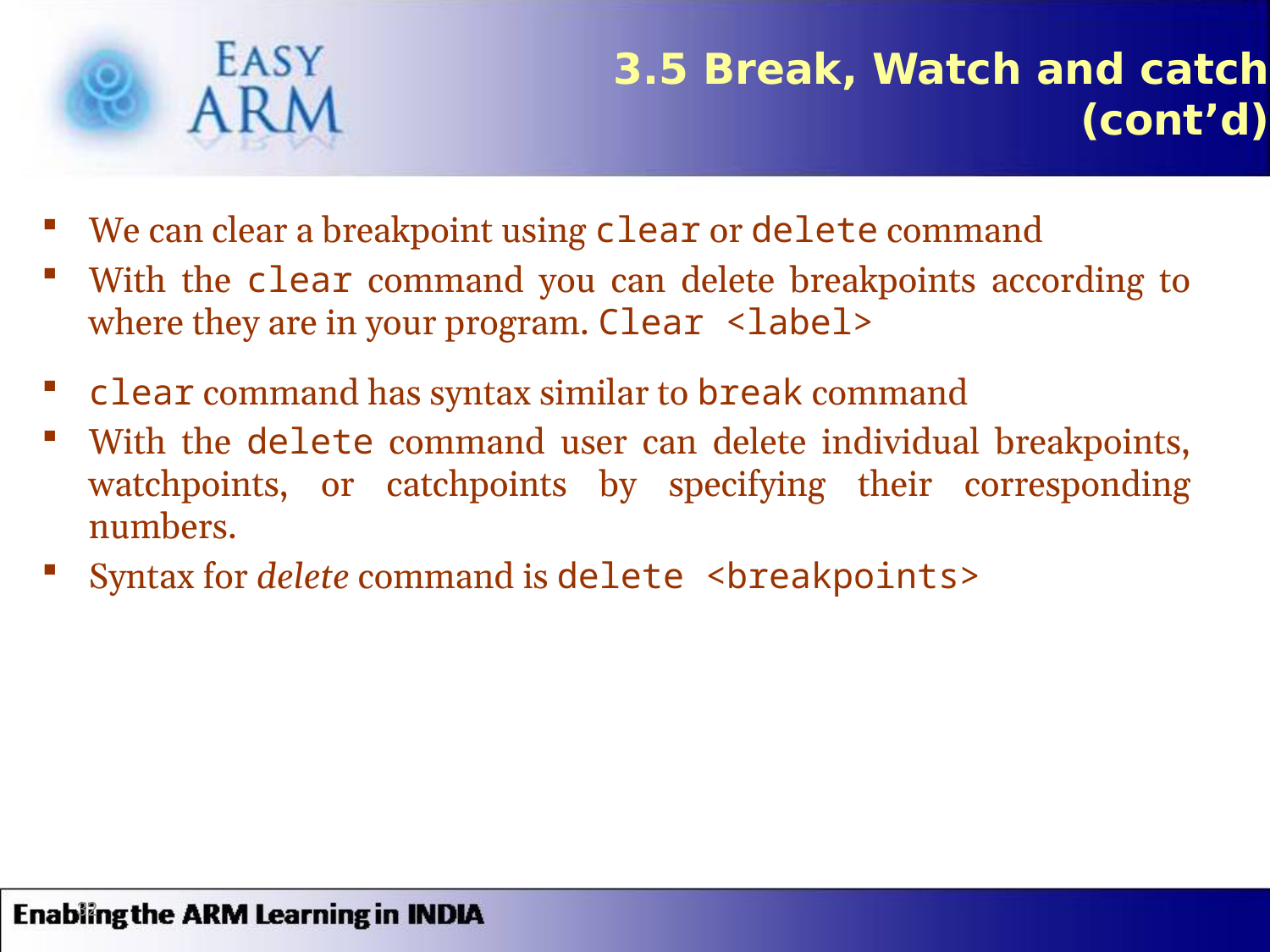

# 3.5 Break, Watch and catch (cont’d)
We can clear a breakpoint using clear or delete command
With the clear command you can delete breakpoints according to where they are in your program. Clear <label>
clear command has syntax similar to break command
With the delete command user can delete individual breakpoints, watchpoints, or catchpoints by specifying their corresponding numbers.
Syntax for delete command is delete <breakpoints>
32